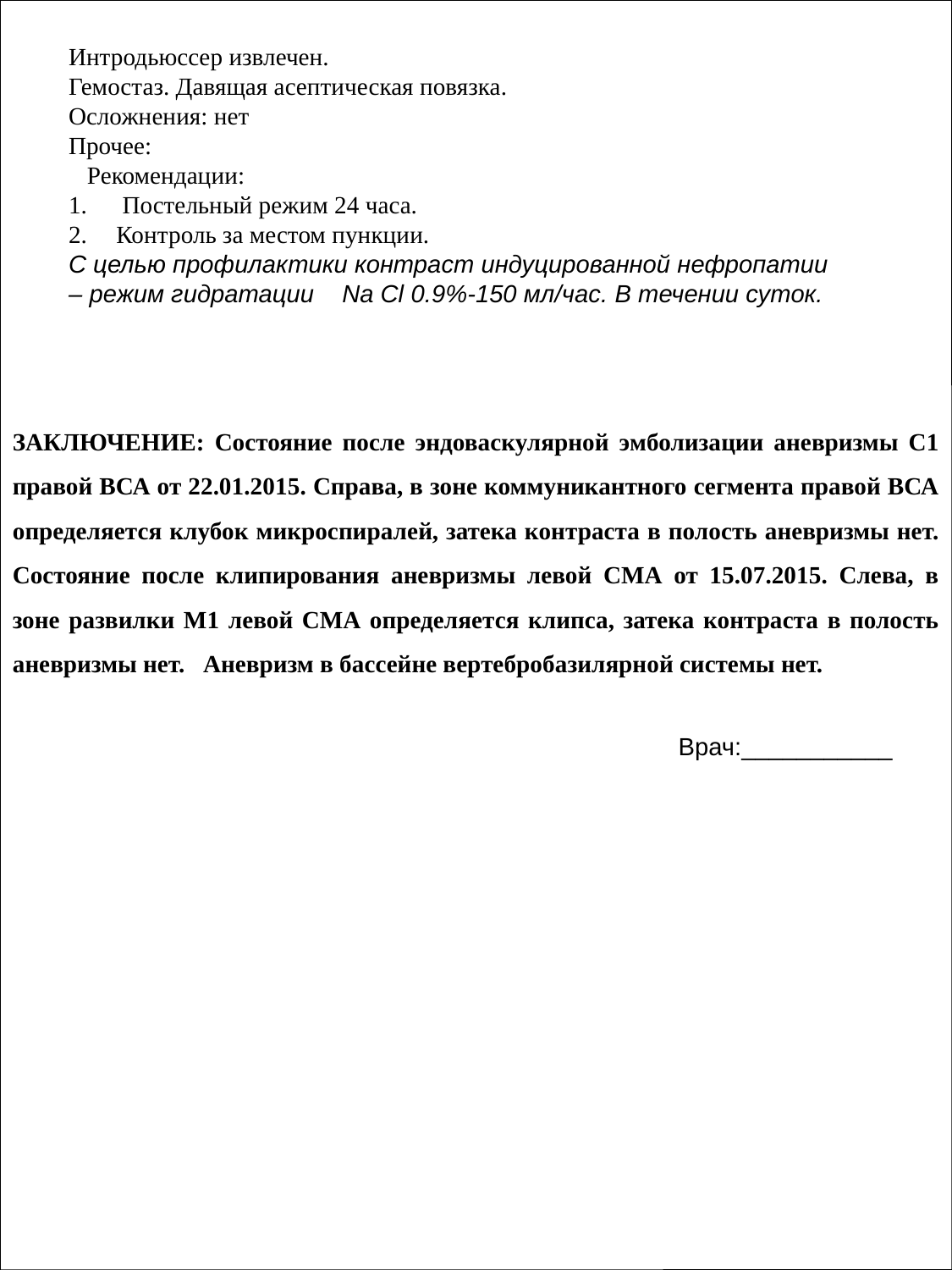

Интродьюссер извлечен.
Гемостаз. Давящая асептическая повязка.
Осложнения: нет
Прочее:
   Рекомендации:
 Постельный режим 24 часа.
Контроль за местом пункции.
С целью профилактики контраст индуцированной нефропатии
– режим гидратации    Na Cl 0.9%-150 мл/час. В течении суток.

ЗАКЛЮЧЕНИЕ: Состояние после эндоваскулярной эмболизации аневризмы С1 правой ВСА от 22.01.2015. Справа, в зоне коммуникантного сегмента правой ВСА определяется клубок микроспиралей, затека контраста в полость аневризмы нет. Состояние после клипирования аневризмы левой СМА от 15.07.2015. Слева, в зоне развилки М1 левой СМА определяется клипса, затека контраста в полость аневризмы нет.   Аневризм в бассейне вертебробазилярной системы нет.

Врач:___________